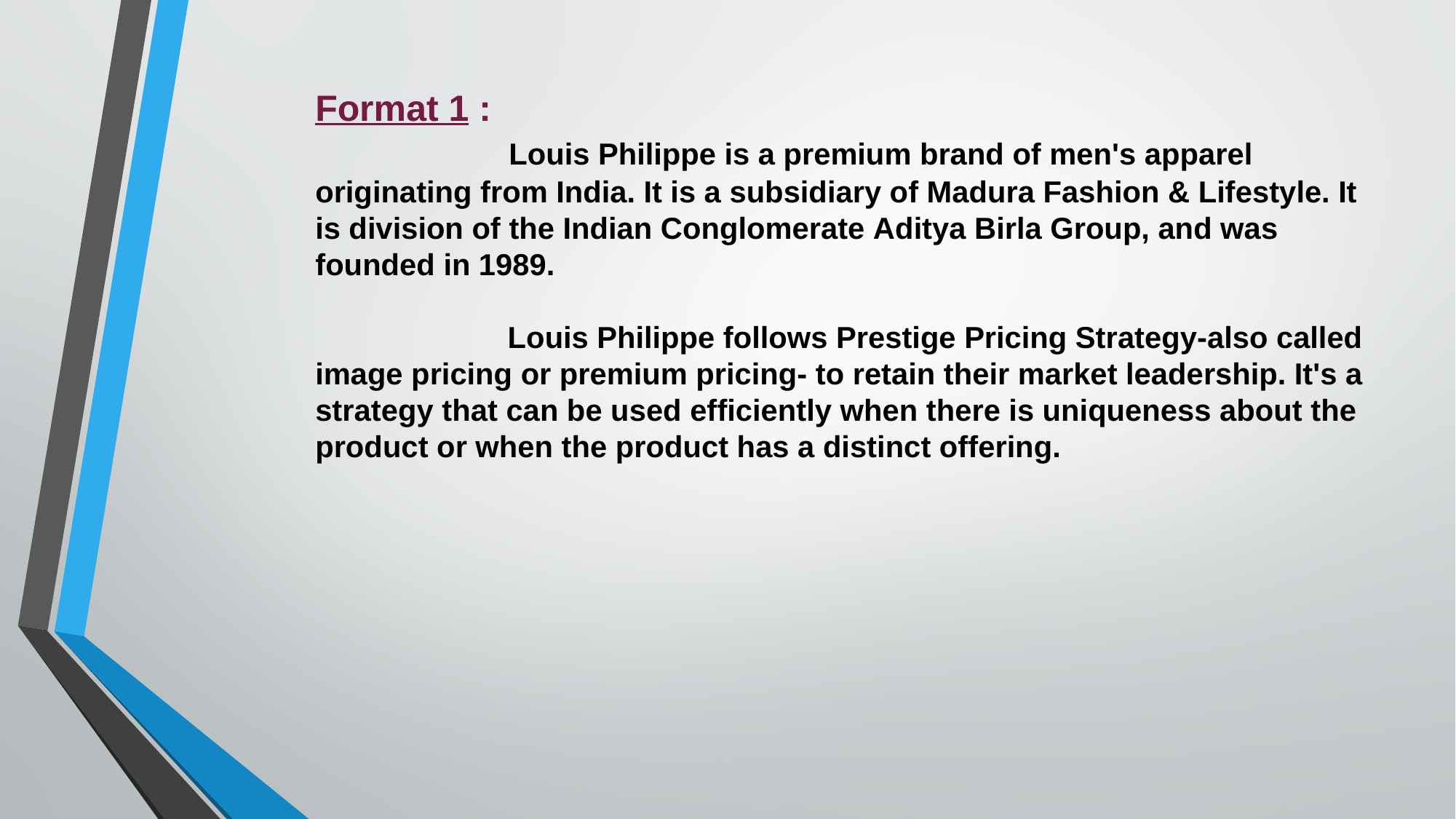

Format 1 :
                   Louis Philippe is a premium brand of men's apparel originating from India. It is a subsidiary of Madura Fashion & Lifestyle. It is division of the Indian Conglomerate Aditya Birla Group, and was founded in 1989.

                       Louis Philippe follows Prestige Pricing Strategy-also called image pricing or premium pricing- to retain their market leadership. It's a strategy that can be used efficiently when there is uniqueness about the product or when the product has a distinct offering.